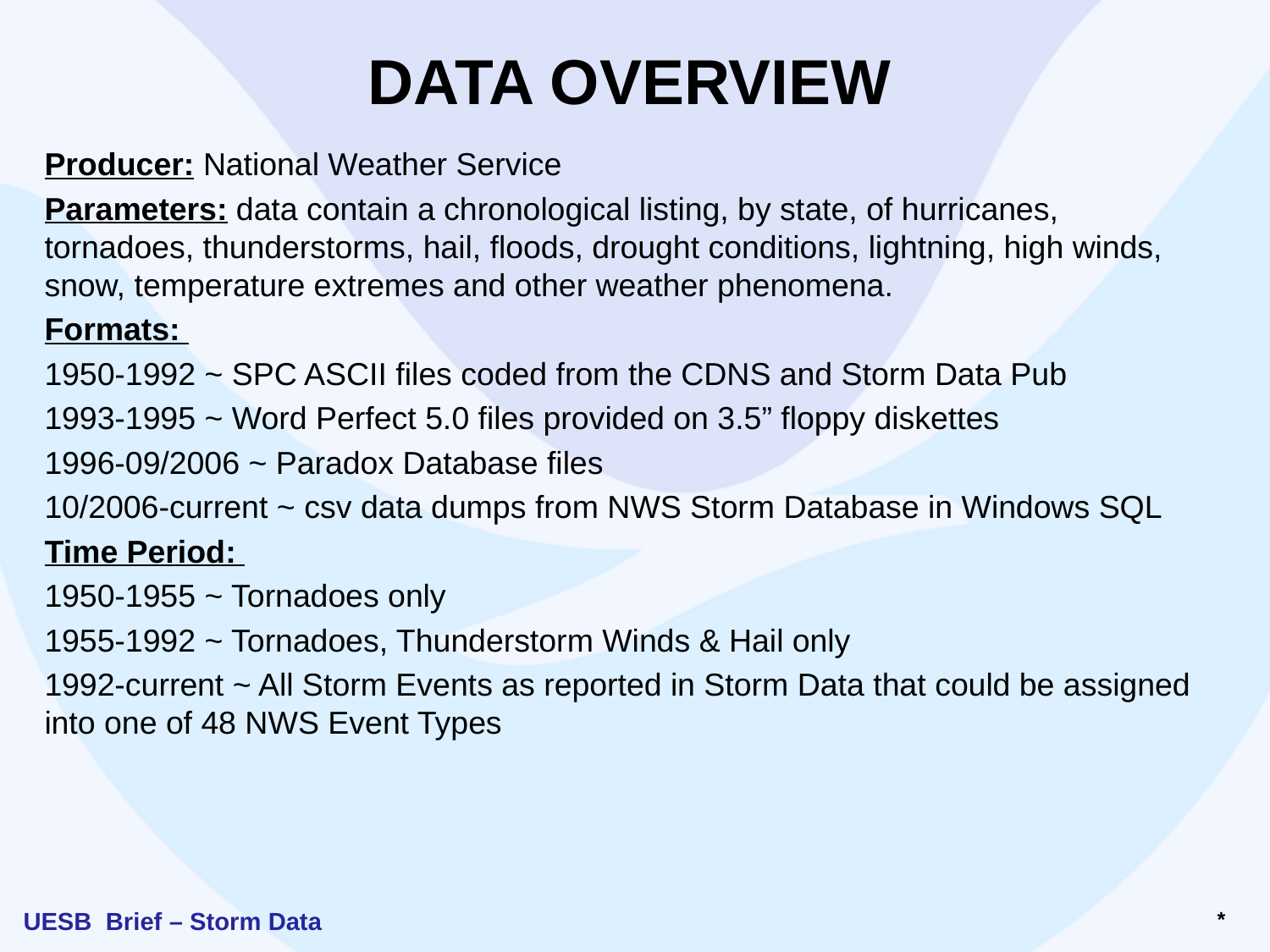

# Data Overview
Producer: National Weather Service
Parameters: data contain a chronological listing, by state, of hurricanes, tornadoes, thunderstorms, hail, floods, drought conditions, lightning, high winds, snow, temperature extremes and other weather phenomena.
Formats:
1950-1992 ~ SPC ASCII files coded from the CDNS and Storm Data Pub
1993-1995 ~ Word Perfect 5.0 files provided on 3.5” floppy diskettes
1996-09/2006 ~ Paradox Database files
10/2006-current ~ csv data dumps from NWS Storm Database in Windows SQL
Time Period:
1950-1955 ~ Tornadoes only
1955-1992 ~ Tornadoes, Thunderstorm Winds & Hail only
1992-current ~ All Storm Events as reported in Storm Data that could be assigned into one of 48 NWS Event Types
UESB  Brief – Storm Data
*